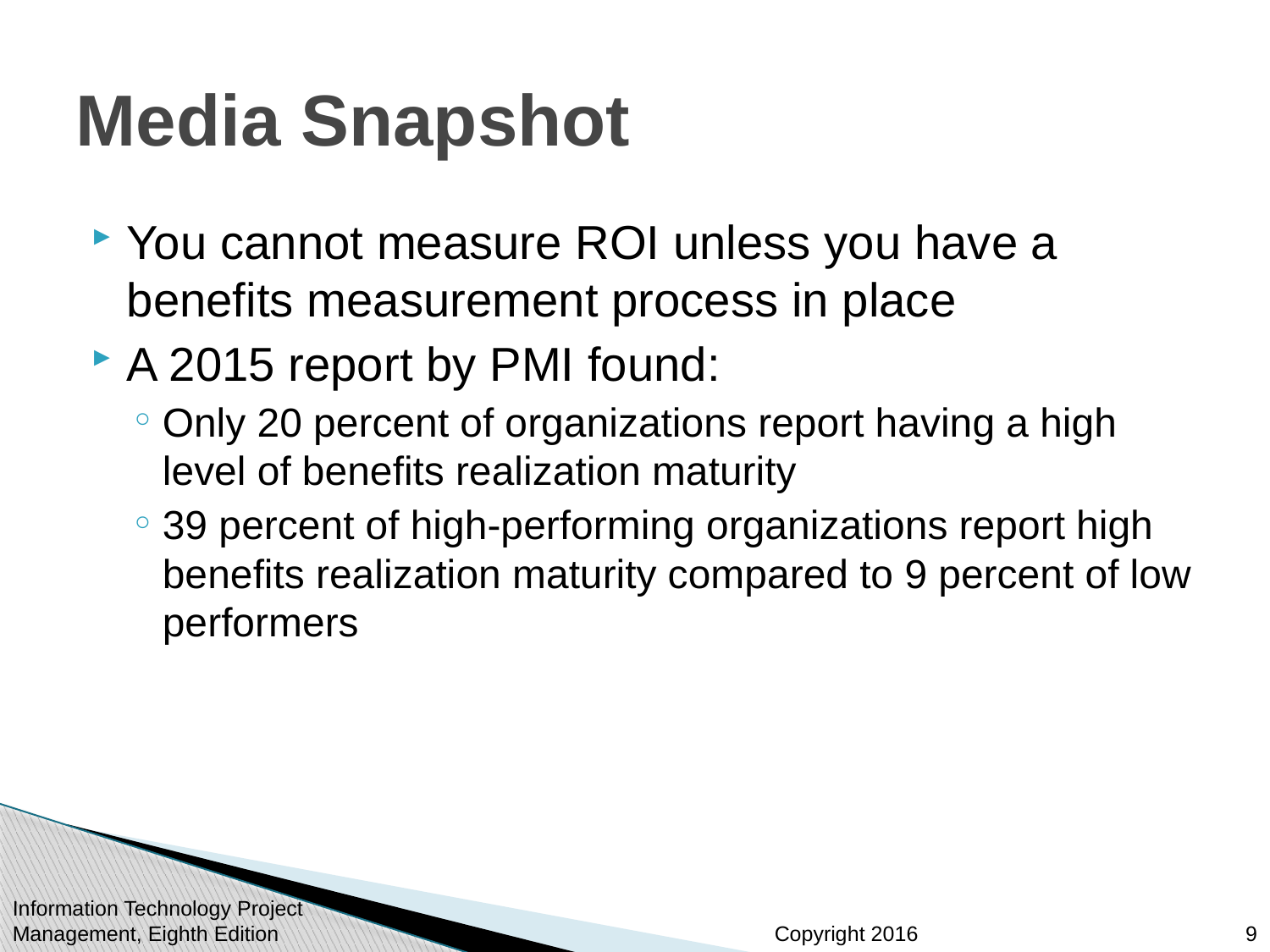

# Media Snapshot
You cannot measure ROI unless you have a benefits measurement process in place
A 2015 report by PMI found:
Only 20 percent of organizations report having a high level of benefits realization maturity
39 percent of high-performing organizations report high benefits realization maturity compared to 9 percent of low performers
Information Technology Project Management, Eighth Edition
9